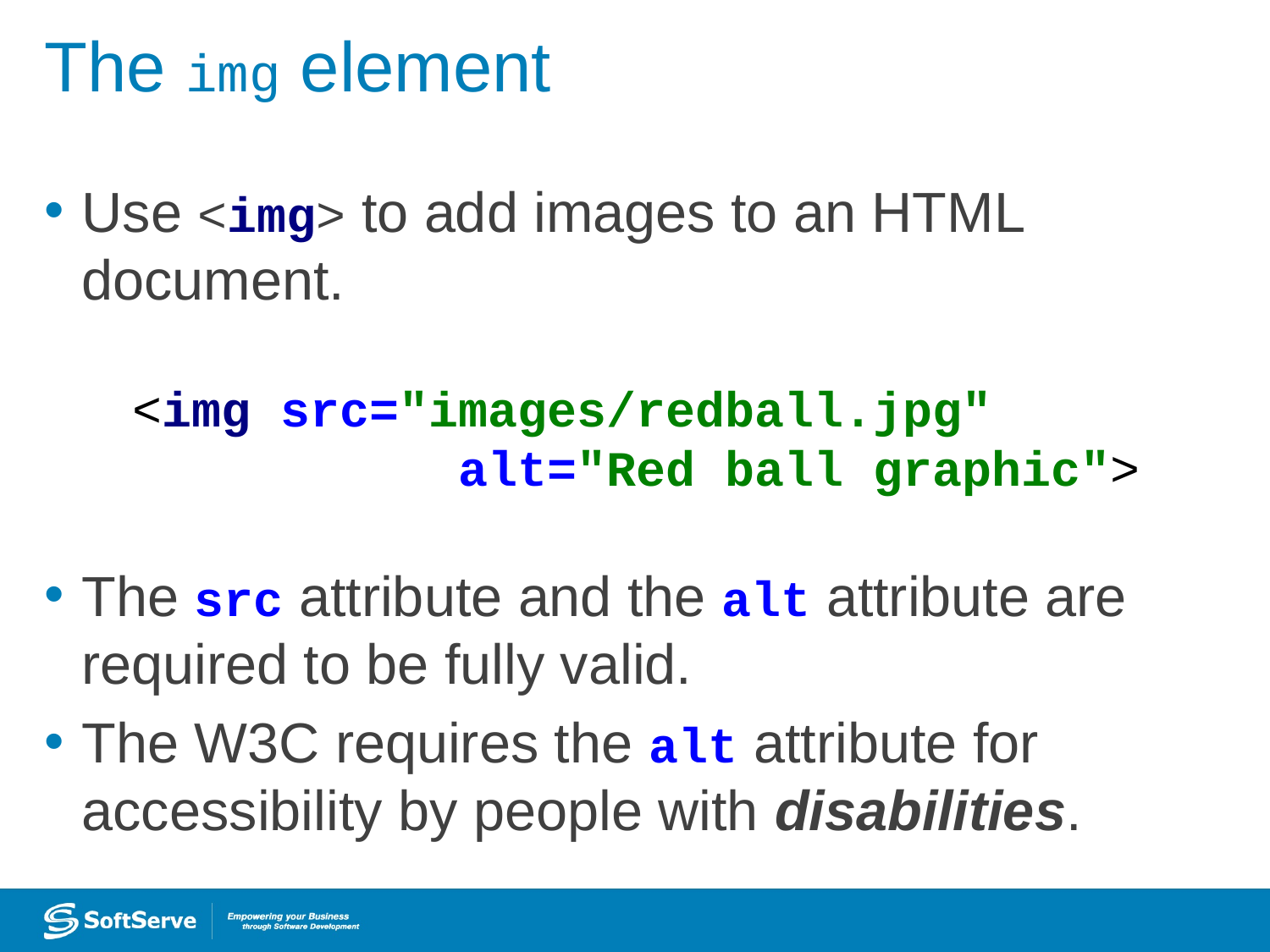

# The img element
Use <img> to add images to an HTML document.

The src attribute and the alt attribute are required to be fully valid.
The W3C requires the alt attribute for accessibility by people with disabilities.
<img src="images/redball.jpg"
           alt="Red ball graphic">